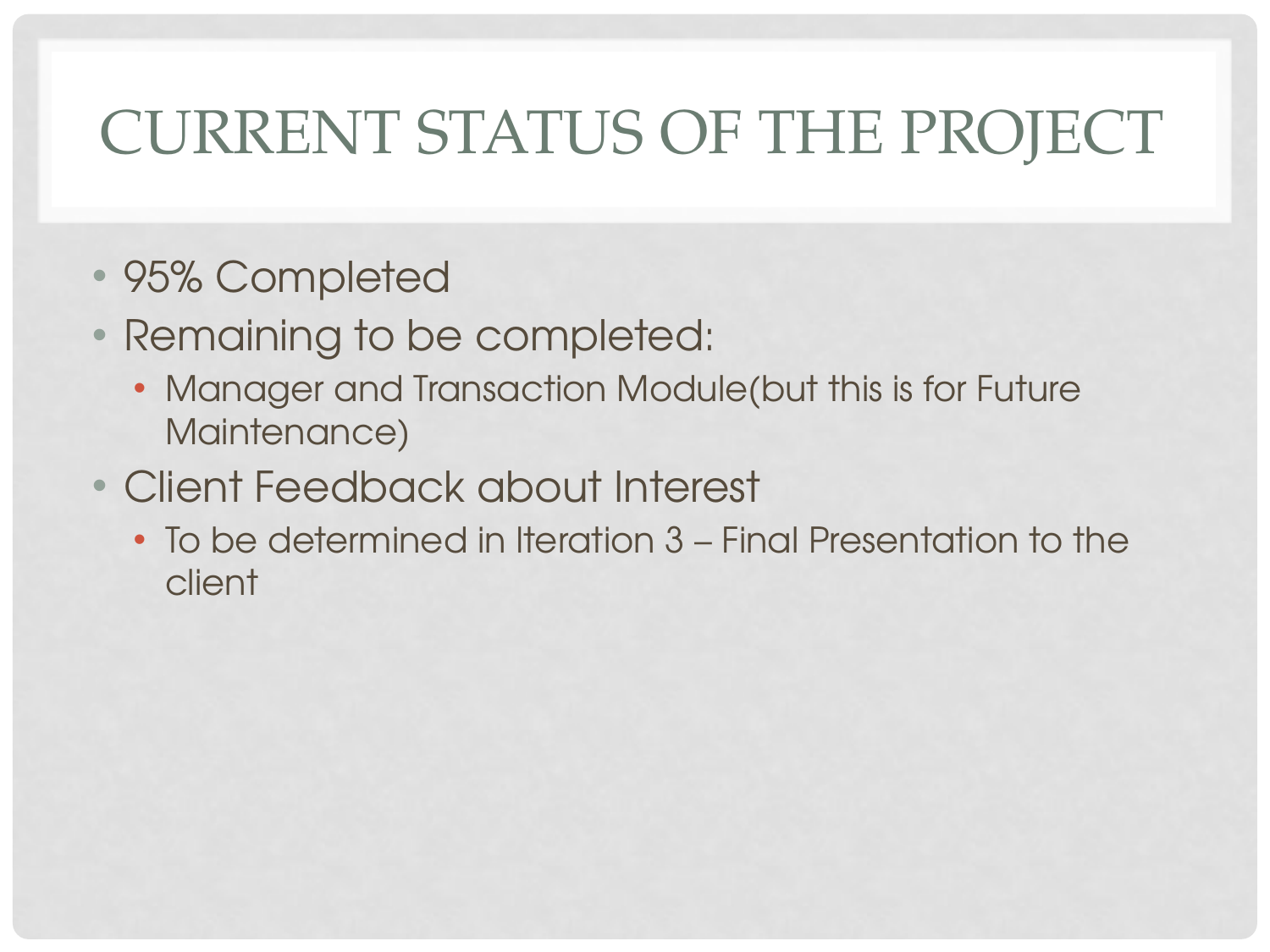

# Current status of the project
95% Completed
Remaining to be completed:
Manager and Transaction Module(but this is for Future Maintenance)
Client Feedback about Interest
To be determined in Iteration 3 – Final Presentation to the client